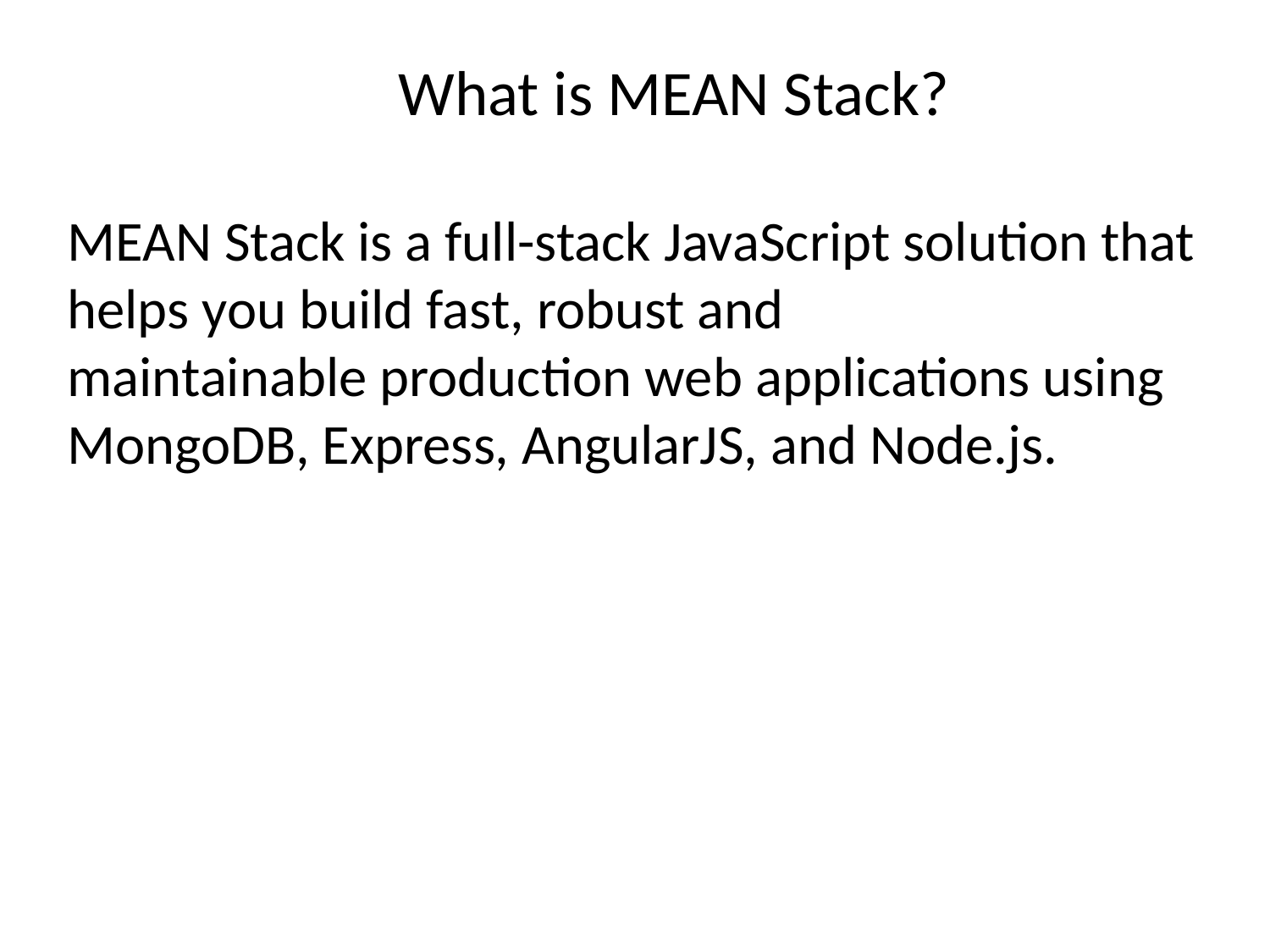

What is MEAN Stack?

MEAN Stack is a full-stack JavaScript solution that helps you build fast, robust and
maintainable production web applications using MongoDB, Express, AngularJS, and Node.js.